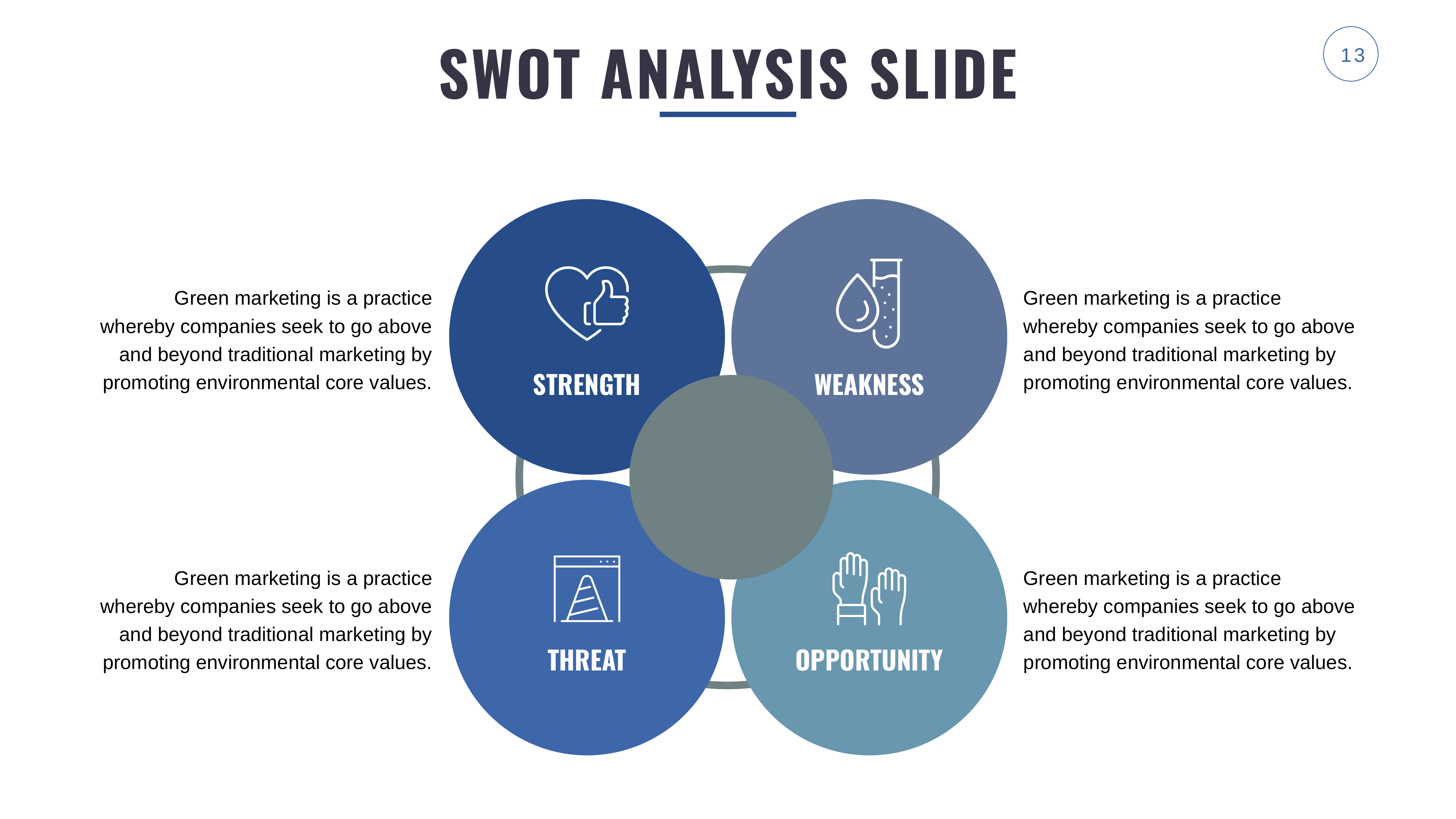

SWOT ANALYSIS SLIDE

Green marketing is a practice whereby companies seek to go above and beyond traditional marketing by promoting environmental core values.
Green marketing is a practice whereby companies seek to go above and beyond traditional marketing by promoting environmental core values.
STRENGTH
WEAKNESS

Green marketing is a practice whereby companies seek to go above and beyond traditional marketing by promoting environmental core values.
Green marketing is a practice whereby companies seek to go above and beyond traditional marketing by promoting environmental core values.

THREAT
OPPORTUNITY